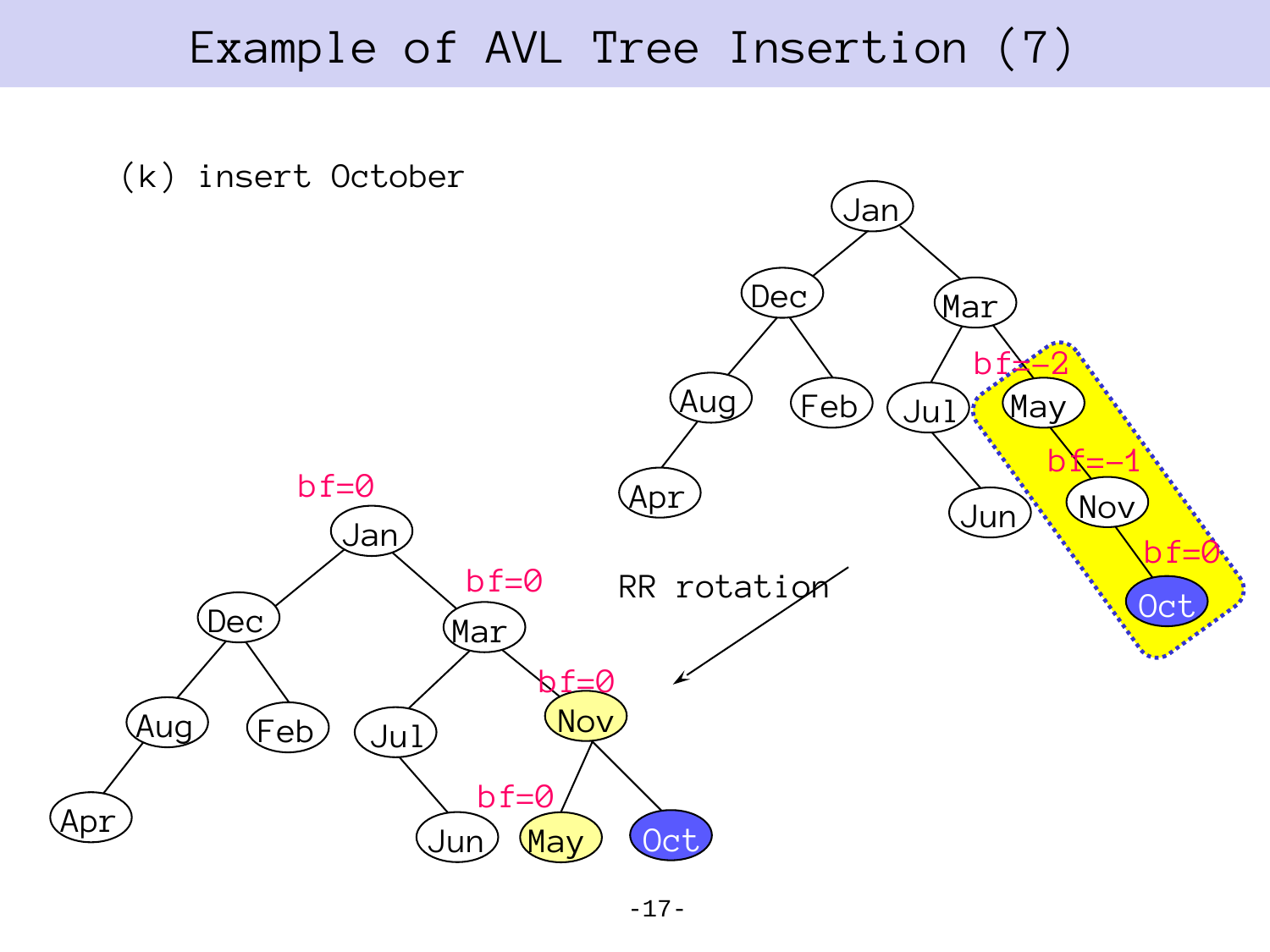

# Example of AVL Tree Insertion (7)
(k) insert October
Jan

Dec

Mar

bf=-2

Aug

Feb
May

Jul

bf=-1
bf=0
Apr

Nov
Jun

Jan

bf=0

bf=0
RR rotation

Oct
Dec

Mar

bf=0

Nov
Aug

Feb

Jul

bf=0
Apr

Oct
Jun
May

-17-